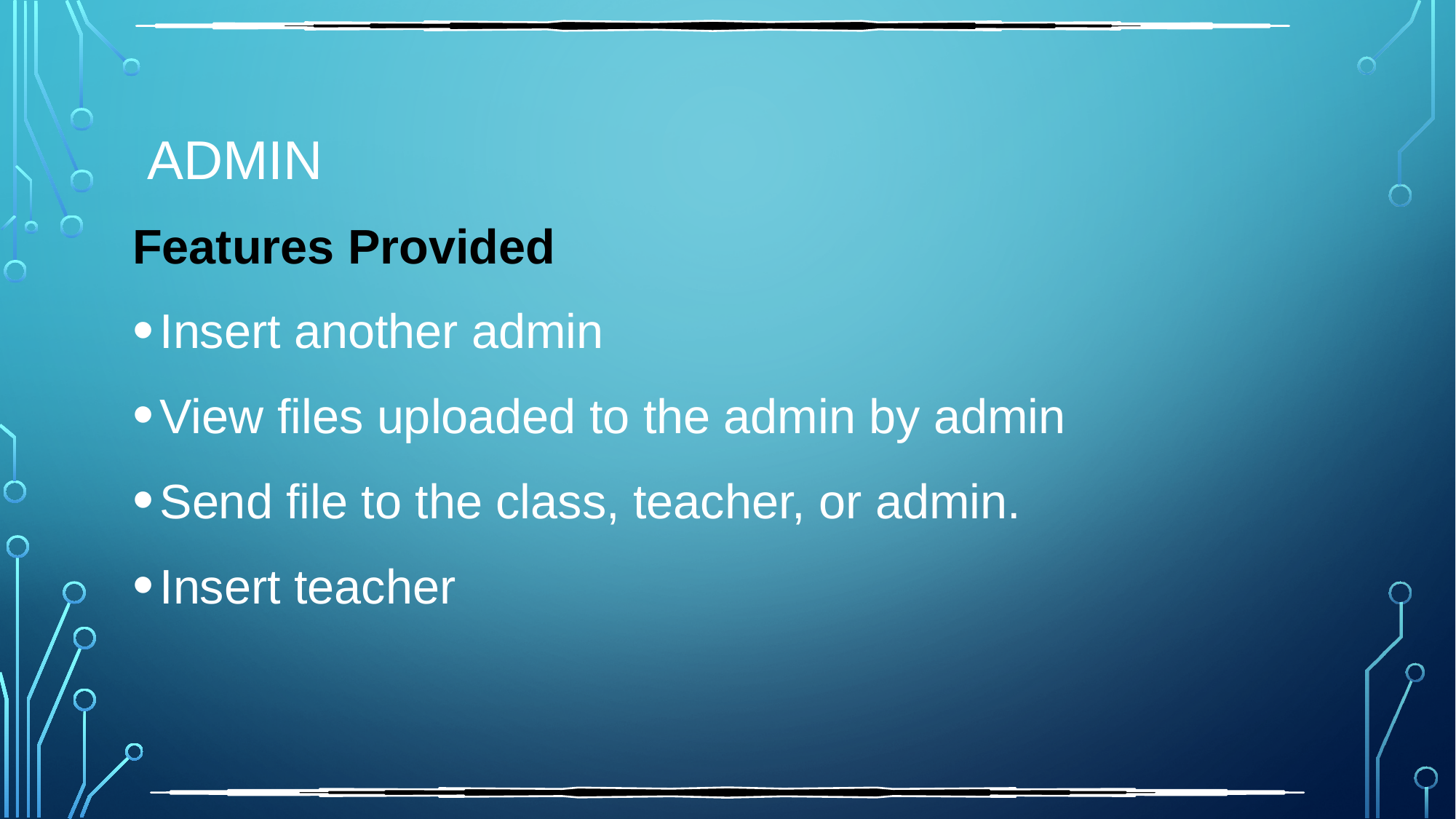

# Admin
Features Provided
Insert another admin
View files uploaded to the admin by admin
Send file to the class, teacher, or admin.
Insert teacher